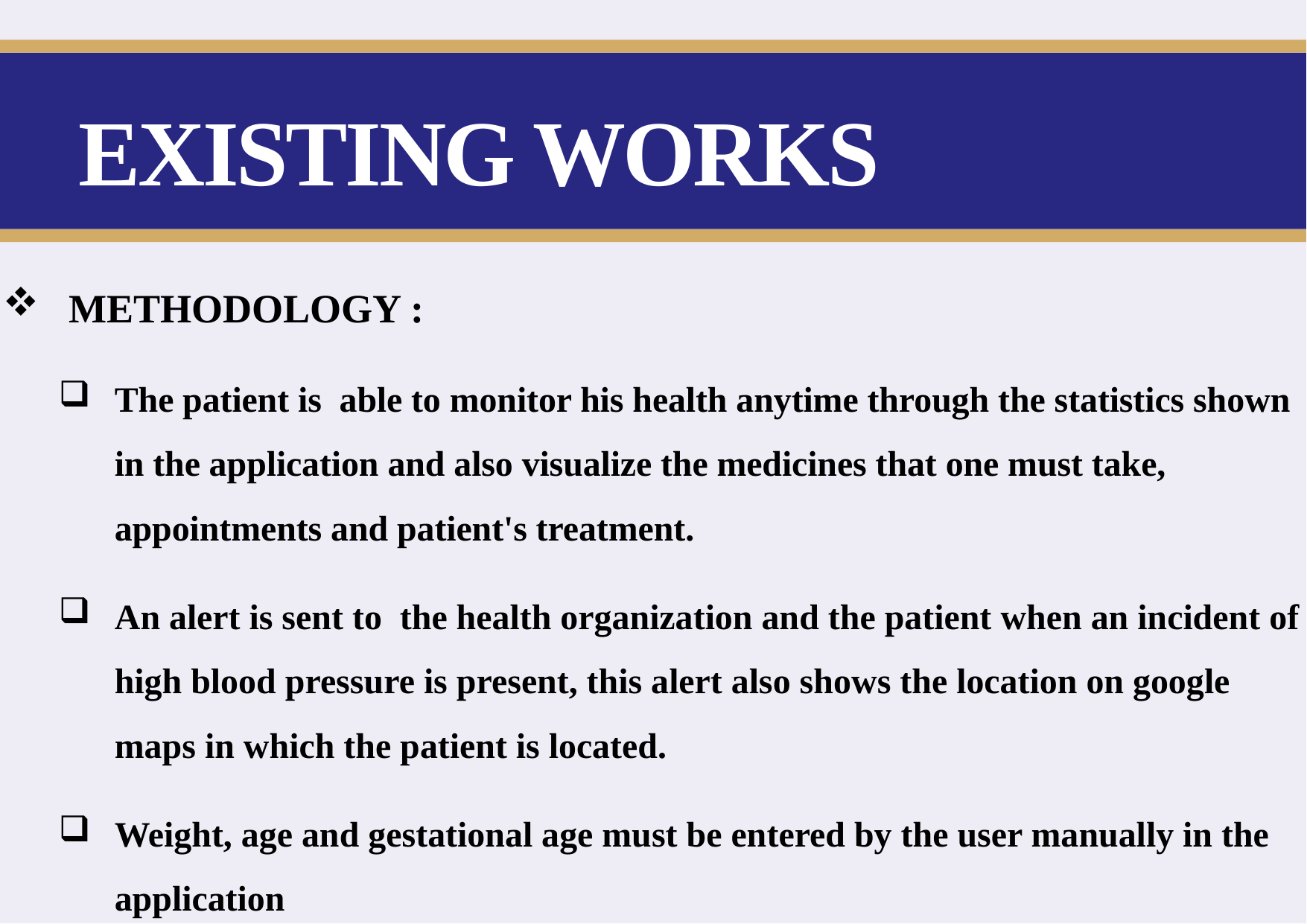

# EXISTING WORKS
 METHODOLOGY :
The patient is  able to monitor his health anytime through the statistics shown in the application and also visualize the medicines that one must take, appointments and patient's treatment.
An alert is sent to  the health organization and the patient when an incident of high blood pressure is present, this alert also shows the location on google maps in which the patient is located.
Weight, age and gestational age must be entered by the user manually in the application